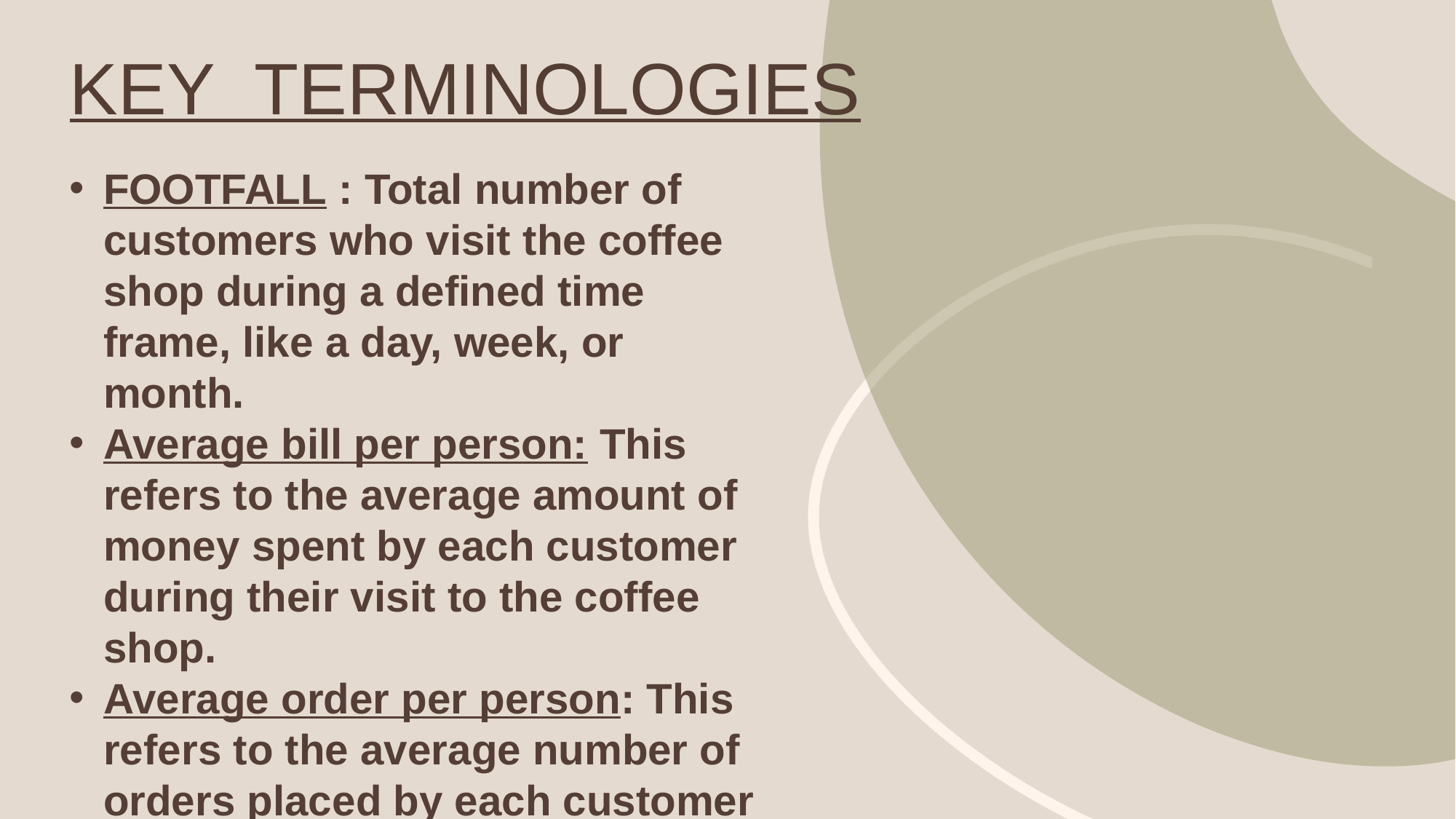

# KEY  TERMINOLOGIES
FOOTFALL : Total number of customers who visit the coffee shop during a defined time frame, like a day, week, or month.
Average bill per person: This refers to the average amount of money spent by each customer during their visit to the coffee shop.
Average order per person: This refers to the average number of orders placed by each customer during their visit to the coffee shop